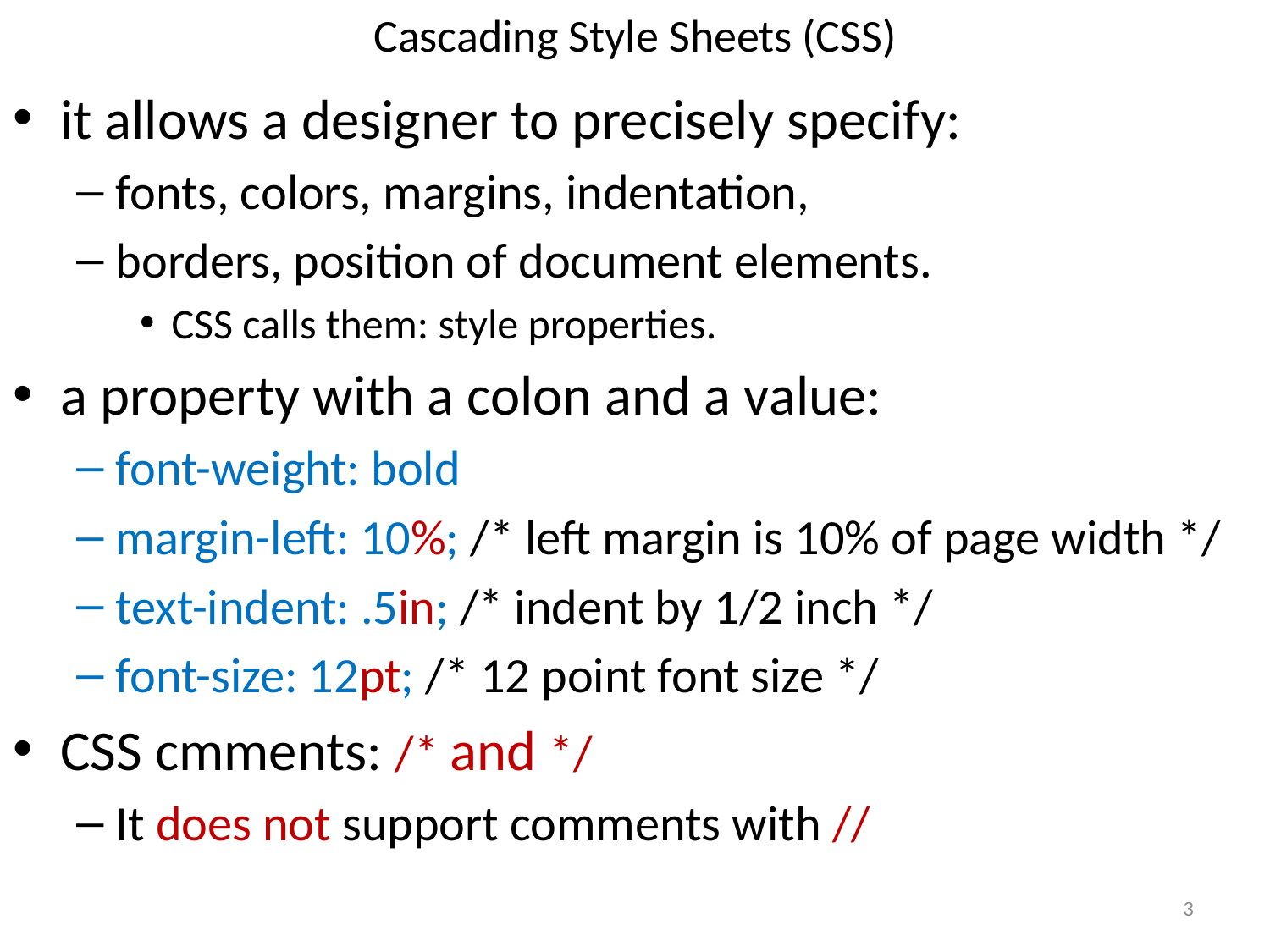

# Cascading Style Sheets (CSS)
it allows a designer to precisely specify:
fonts, colors, margins, indentation,
borders, position of document elements.
CSS calls them: style properties.
a property with a colon and a value:
font-weight: bold
margin-left: 10%; /* left margin is 10% of page width */
text-indent: .5in; /* indent by 1/2 inch */
font-size: 12pt; /* 12 point font size */
CSS cmments: /* and */
It does not support comments with //
3